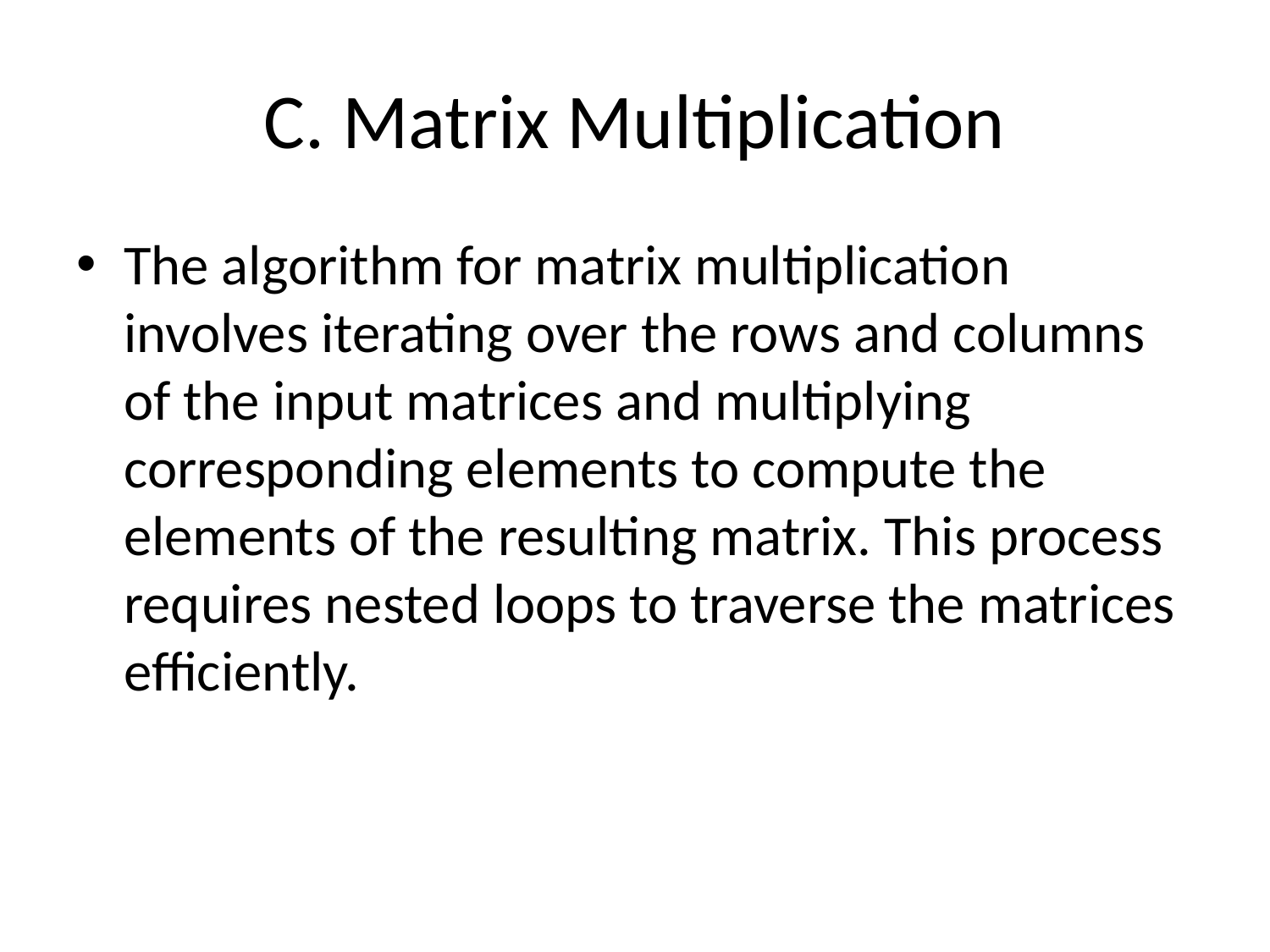

# C. Matrix Multiplication
The algorithm for matrix multiplication involves iterating over the rows and columns of the input matrices and multiplying corresponding elements to compute the elements of the resulting matrix. This process requires nested loops to traverse the matrices efficiently.